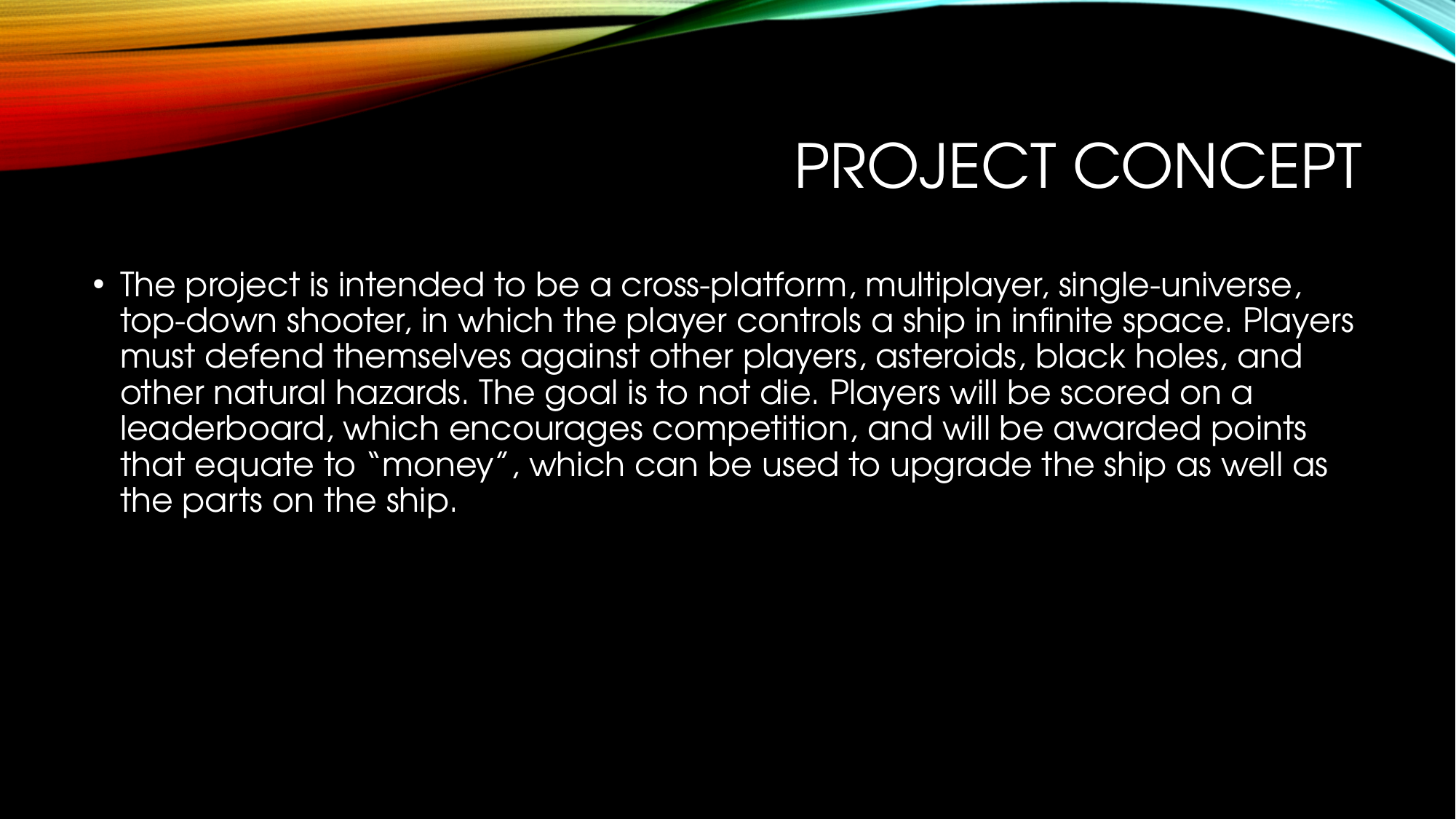

# Project Concept
The project is intended to be a cross-platform, multiplayer, single-universe, top-down shooter, in which the player controls a ship in infinite space. Players must defend themselves against other players, asteroids, black holes, and other natural hazards. The goal is to not die. Players will be scored on a leaderboard, which encourages competition, and will be awarded points that equate to “money”, which can be used to upgrade the ship as well as the parts on the ship.